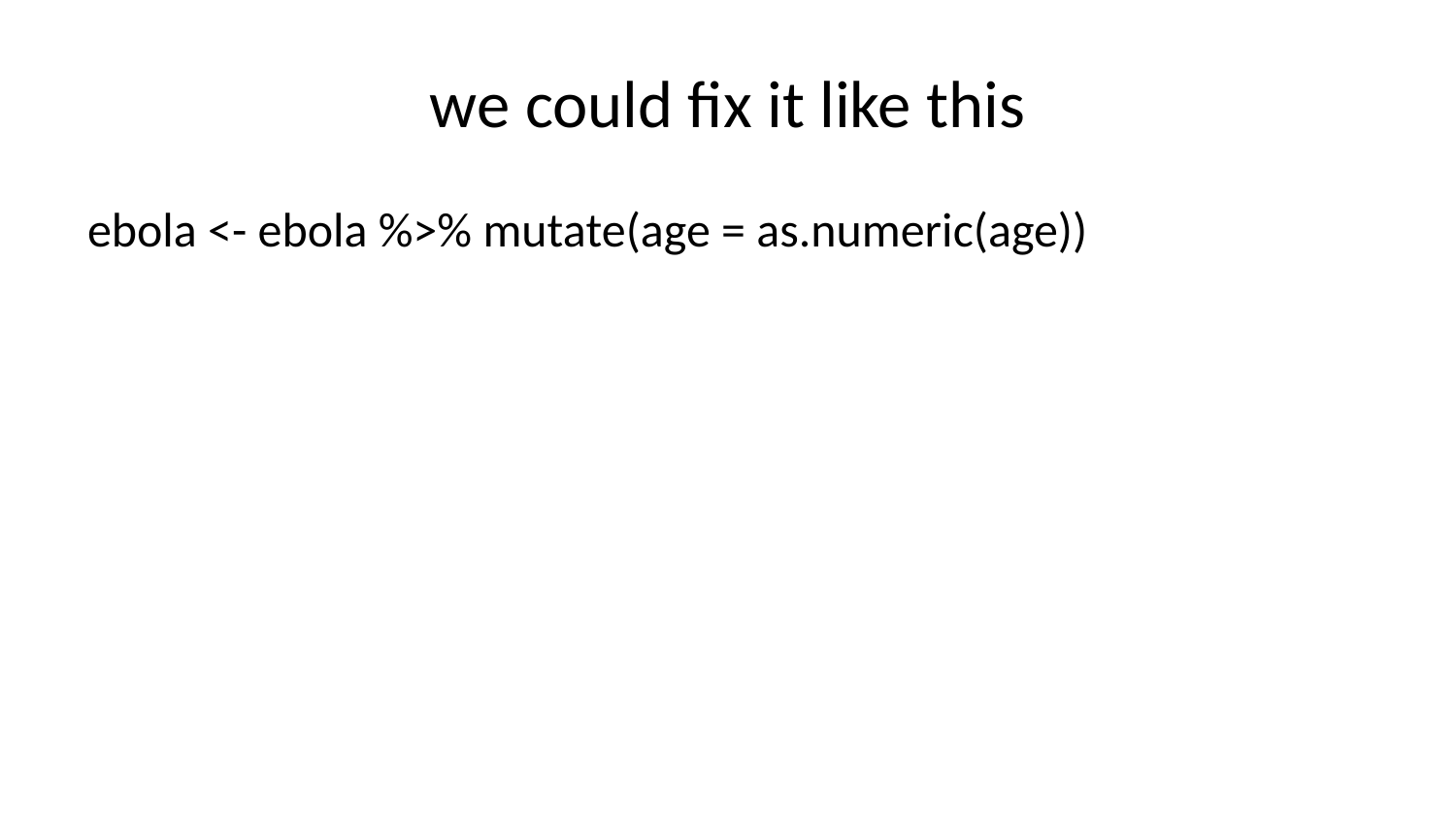

# we could fix it like this
ebola <- ebola %>% mutate(age = as.numeric(age))